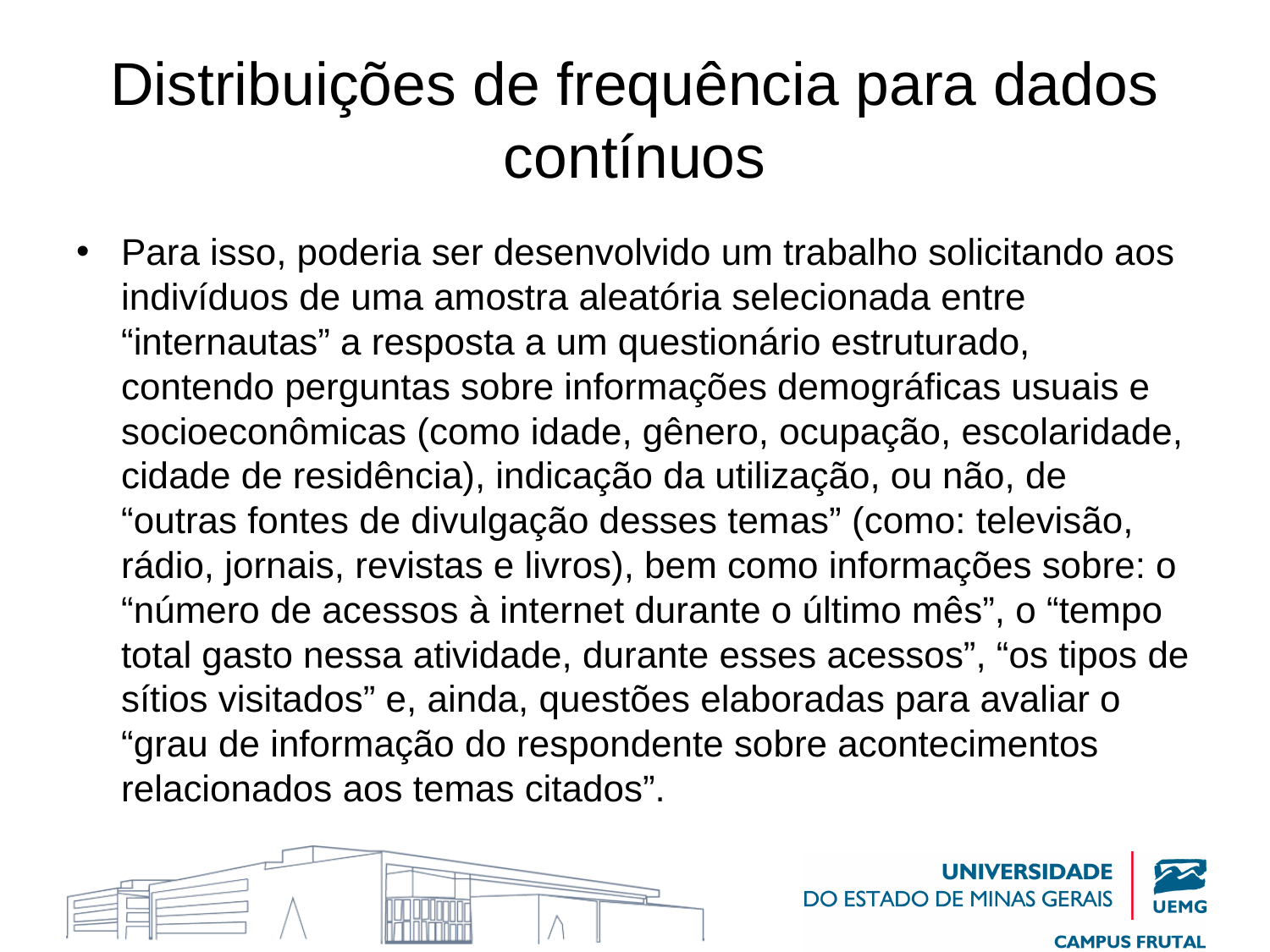

# Distribuições de frequência para dados contínuos
Para isso, poderia ser desenvolvido um trabalho solicitando aos indivíduos de uma amostra aleatória selecionada entre “internautas” a resposta a um questionário estruturado, contendo perguntas sobre informações demográficas usuais e socioeconômicas (como idade, gênero, ocupação, escolaridade, cidade de residência), indicação da utilização, ou não, de “outras fontes de divulgação desses temas” (como: televisão, rádio, jornais, revistas e livros), bem como informações sobre: o “número de acessos à internet durante o último mês”, o “tempo total gasto nessa atividade, durante esses acessos”, “os tipos de sítios visitados” e, ainda, questões elaboradas para avaliar o “grau de informação do respondente sobre acontecimentos relacionados aos temas citados”.